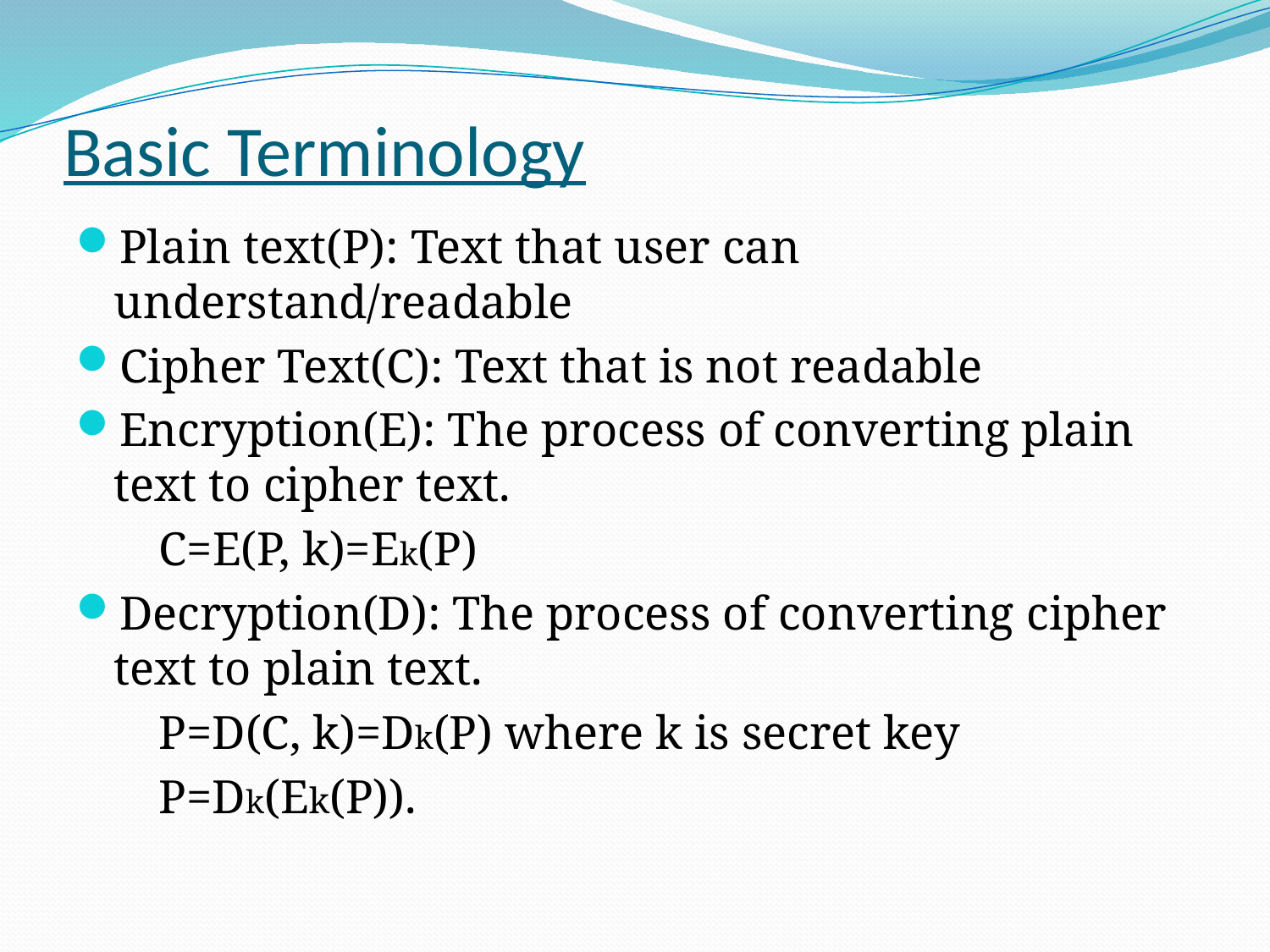

# Basic Terminology
Plain text(P): Text that user can understand/readable
Cipher Text(C): Text that is not readable
Encryption(E): The process of converting plain text to cipher text.
       C=E(P, k)=Ek(P)
Decryption(D): The process of converting cipher text to plain text.
       P=D(C, k)=Dk(P) where k is secret key
       P=Dk(Ek(P)).